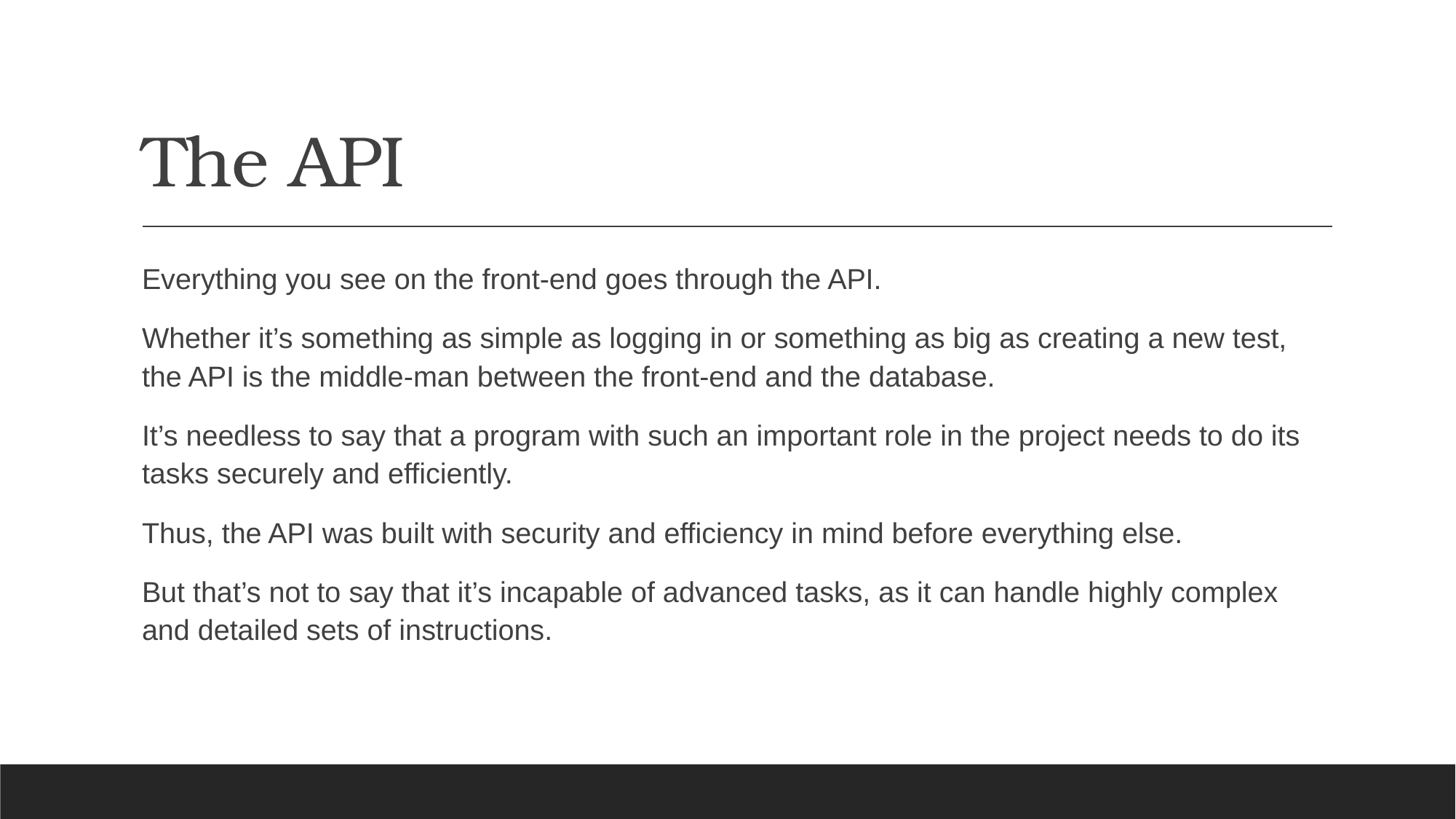

# The API
Everything you see on the front-end goes through the API.
Whether it’s something as simple as logging in or something as big as creating a new test, the API is the middle-man between the front-end and the database.
It’s needless to say that a program with such an important role in the project needs to do its tasks securely and efficiently.
Thus, the API was built with security and efficiency in mind before everything else.
But that’s not to say that it’s incapable of advanced tasks, as it can handle highly complex and detailed sets of instructions.